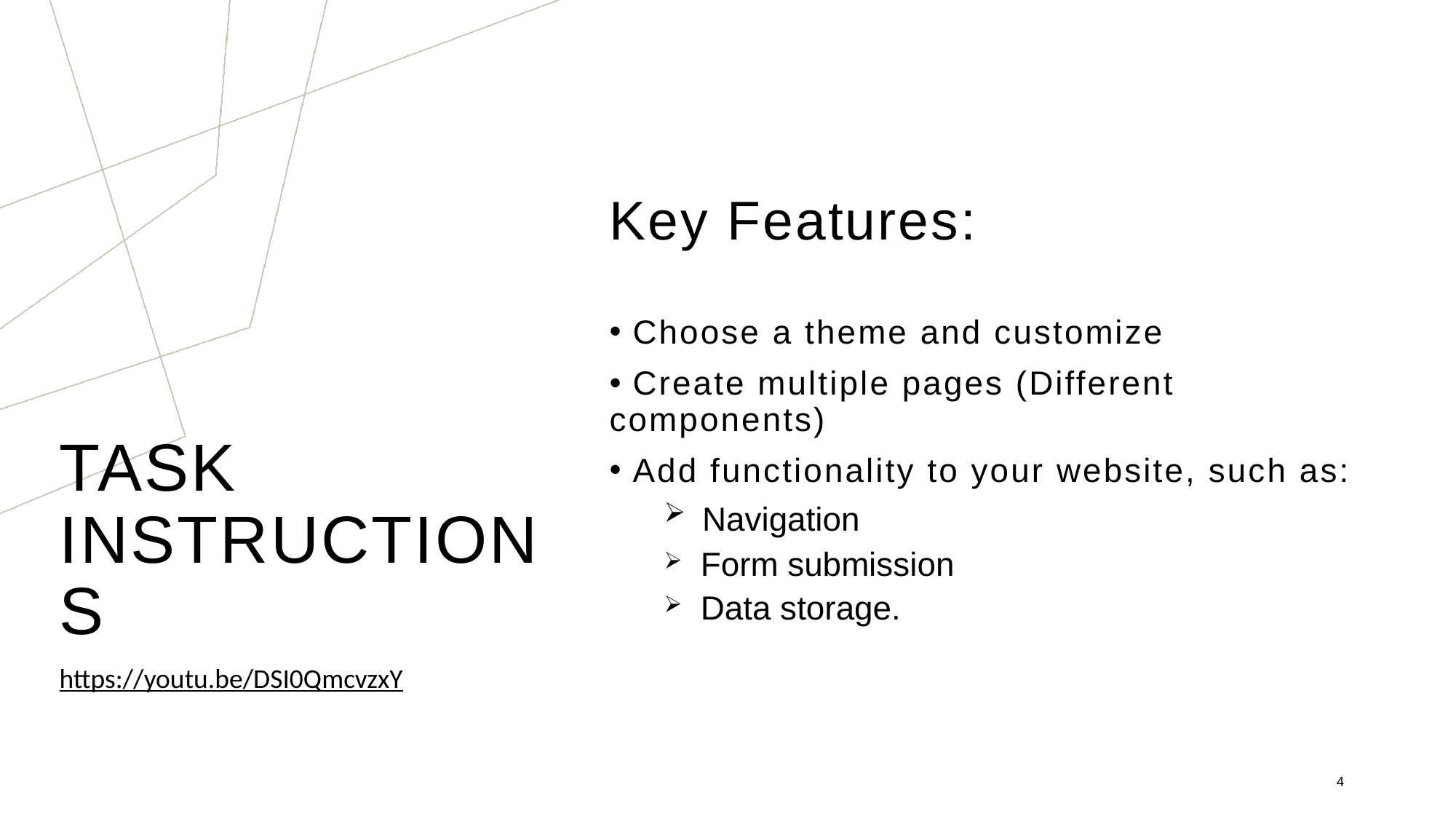

Key Features:

 Choose a theme and customize
 Create multiple pages (Different components)
 Add functionality to your website, such as:
 Navigation
 Form submission
 Data storage.
# Task instructions
https://youtu.be/DSI0QmcvzxY
4